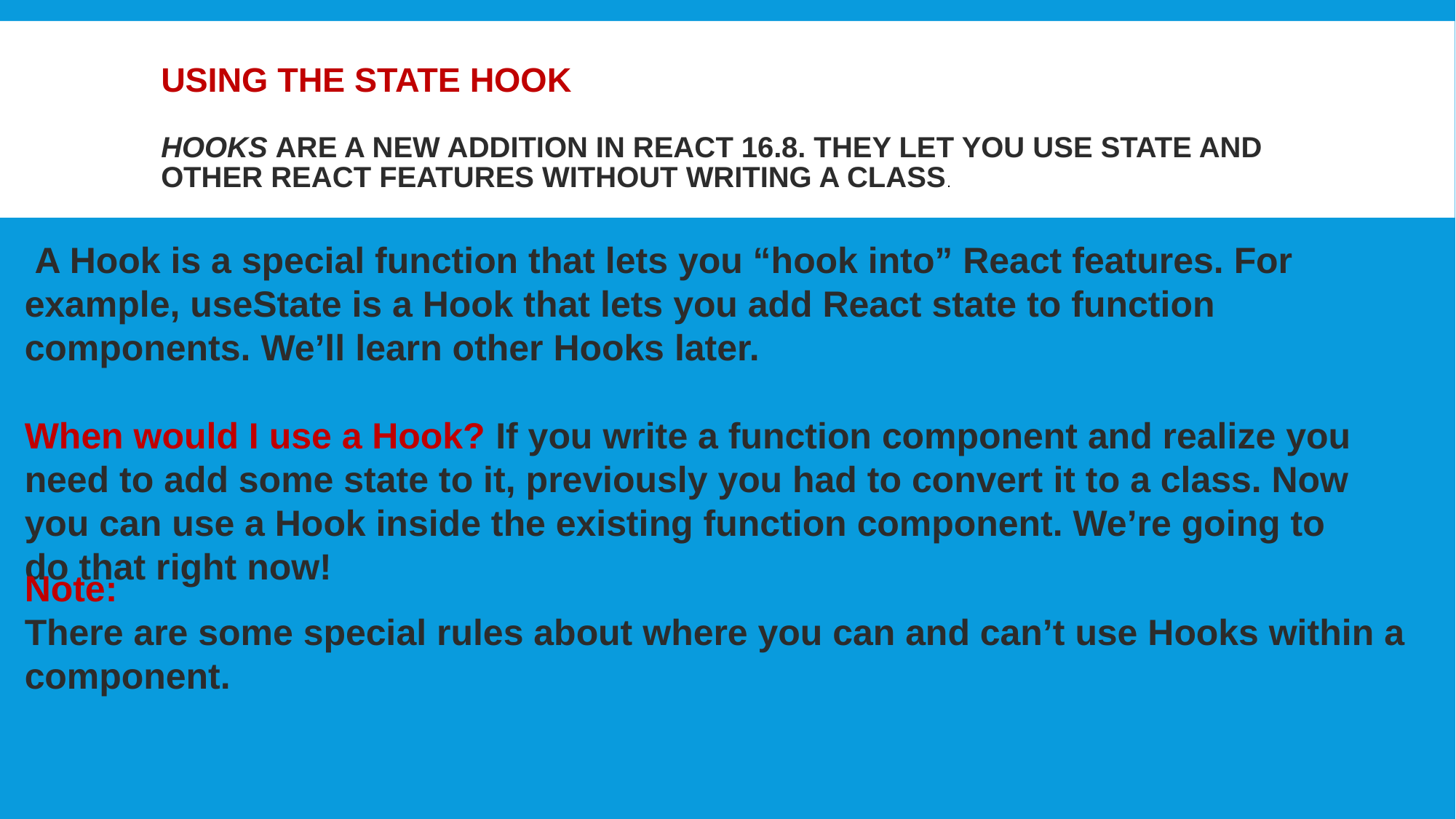

# Using the State Hook Hooks are a new addition in React 16.8. They let you use state and other React features without writing a class.
 A Hook is a special function that lets you “hook into” React features. For example, useState is a Hook that lets you add React state to function components. We’ll learn other Hooks later.
When would I use a Hook? If you write a function component and realize you need to add some state to it, previously you had to convert it to a class. Now you can use a Hook inside the existing function component. We’re going to do that right now!
Note:
There are some special rules about where you can and can’t use Hooks within a component.